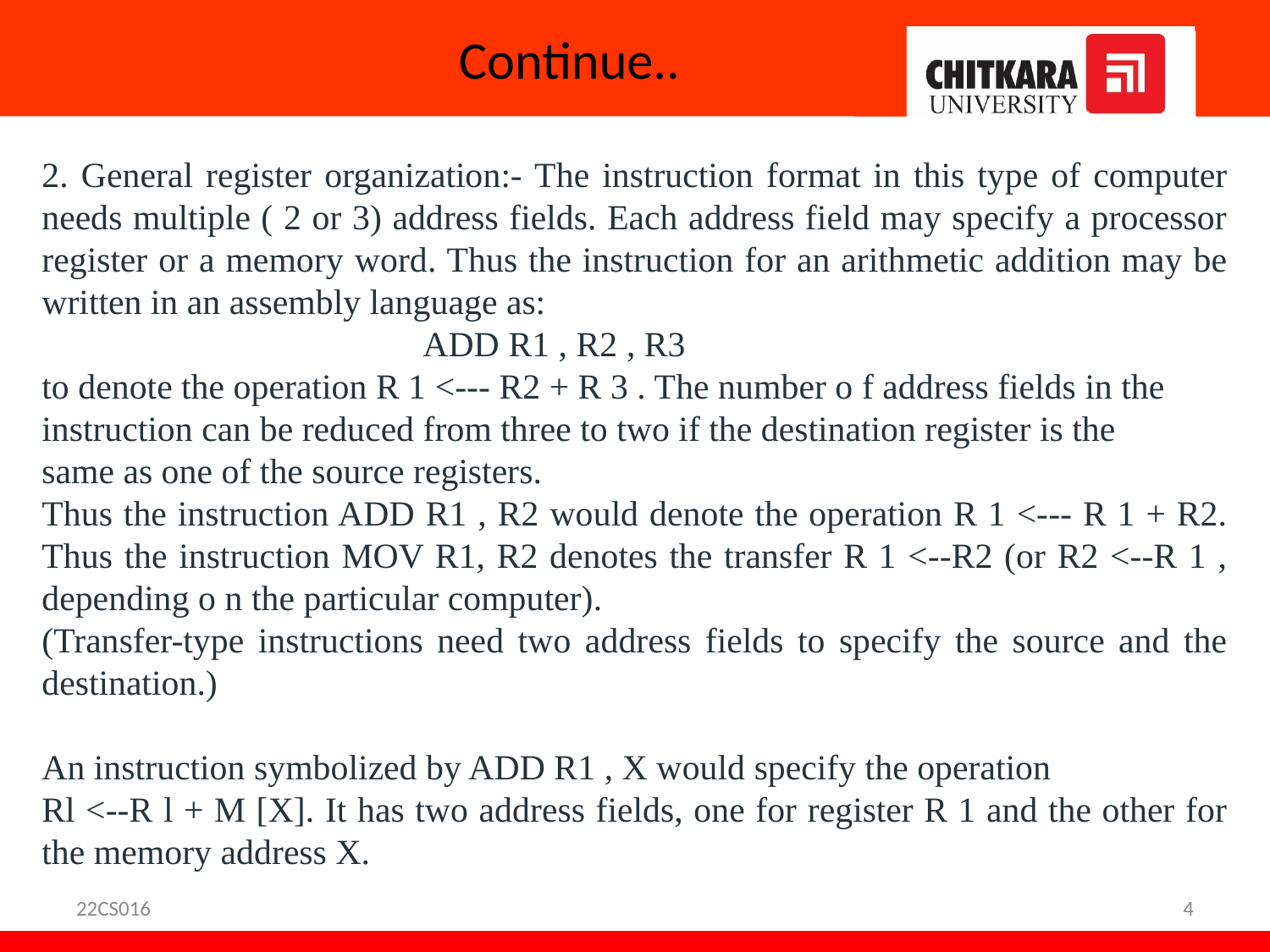

# Continue..
2. General register organization:- The instruction format in this type of computer needs multiple ( 2 or 3) address fields. Each address field may specify a processor register or a memory word. Thus the instruction for an arithmetic addition may be written in an assembly language as:
			ADD R1 , R2 , R3
to denote the operation R 1 <--- R2 + R 3 . The number o f address fields in the
instruction can be reduced from three to two if the destination register is the
same as one of the source registers.
Thus the instruction ADD R1 , R2 would denote the operation R 1 <--- R 1 + R2. Thus the instruction MOV R1, R2 denotes the transfer R 1 <--R2 (or R2 <--R 1 , depending o n the particular computer).
(Transfer-type instructions need two address fields to specify the source and the destination.)

An instruction symbolized by ADD R1 , X would specify the operation
Rl <--R l + M [X]. It has two address fields, one for register R 1 and the other for the memory address X.

22CS016
4